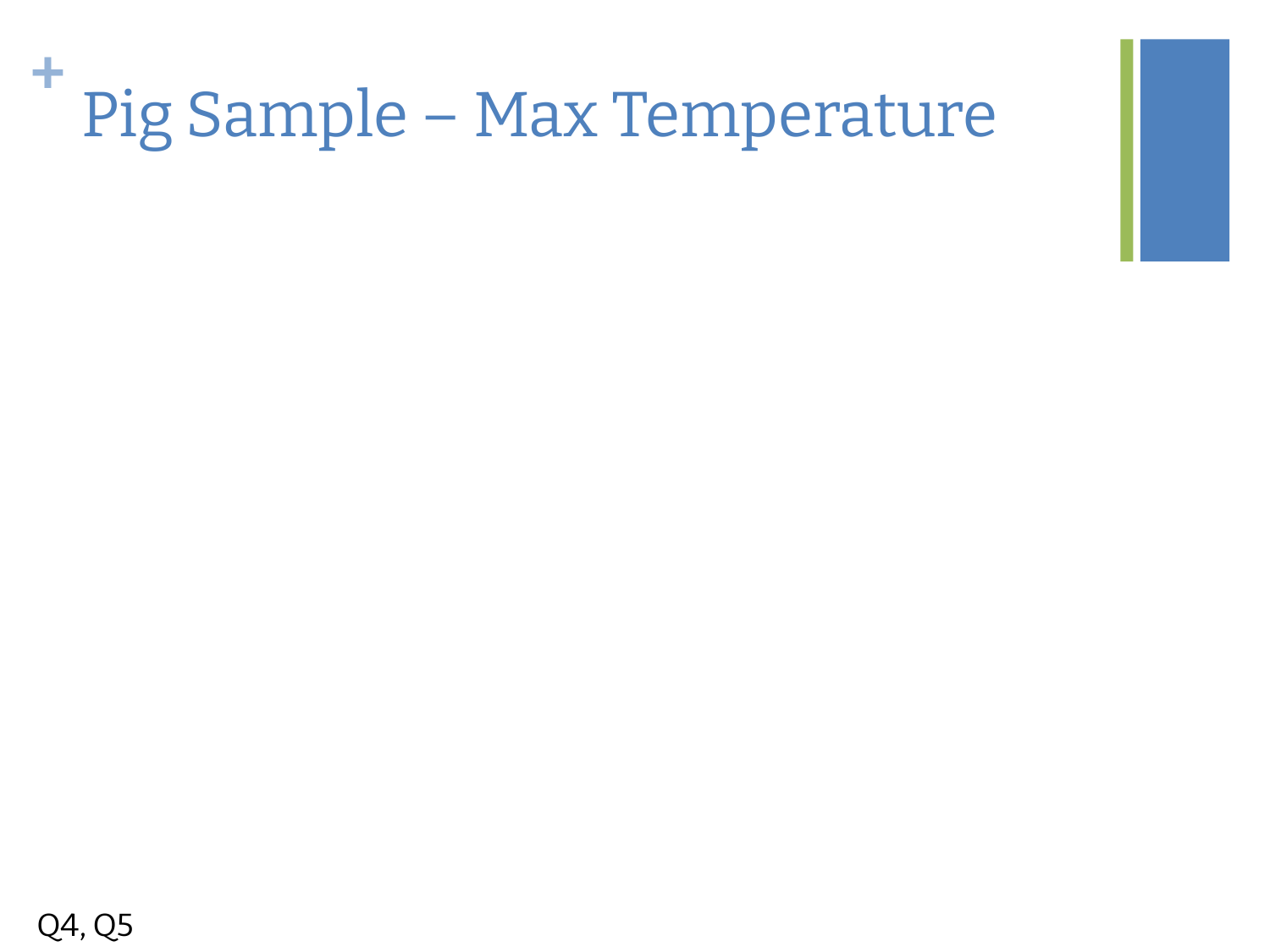

# Pig Sample – Max Temperature

Q4, Q5